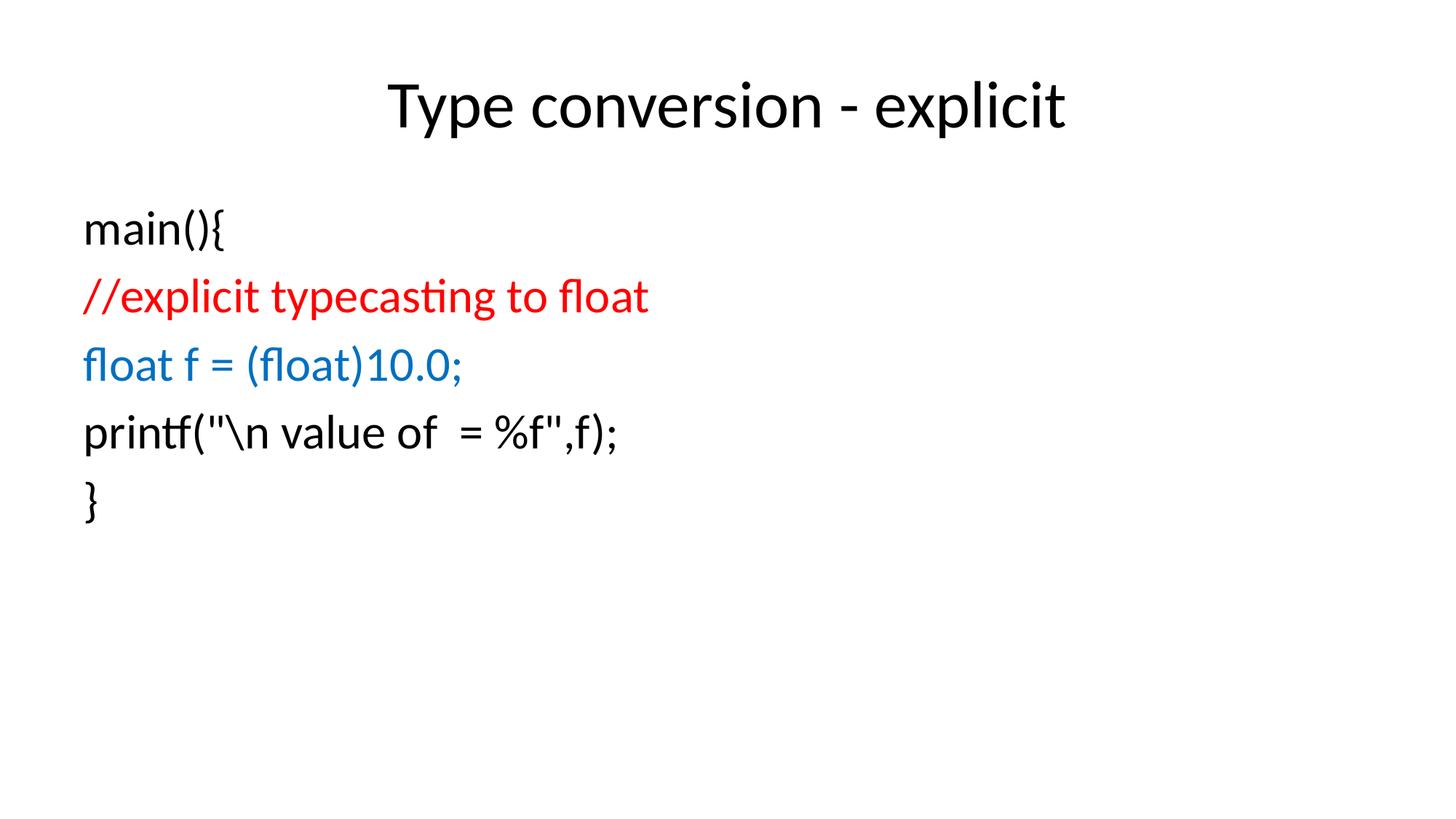

# Type conversion - explicit
main(){
//explicit typecasting to float
float f = (float)10.0;
printf("\n value of  = %f",f);
}